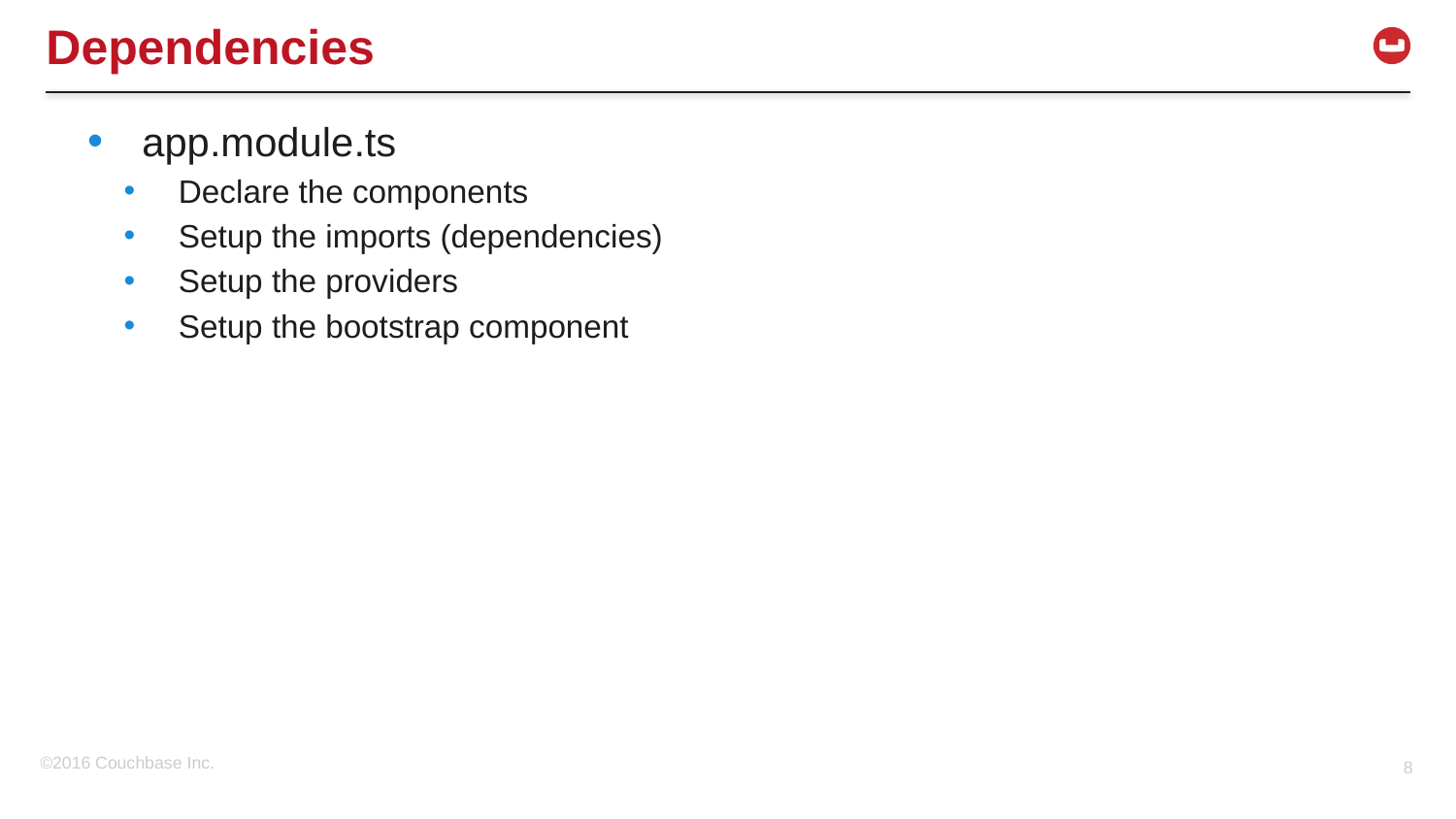

# Dependencies
app.module.ts
Declare the components
Setup the imports (dependencies)
Setup the providers
Setup the bootstrap component